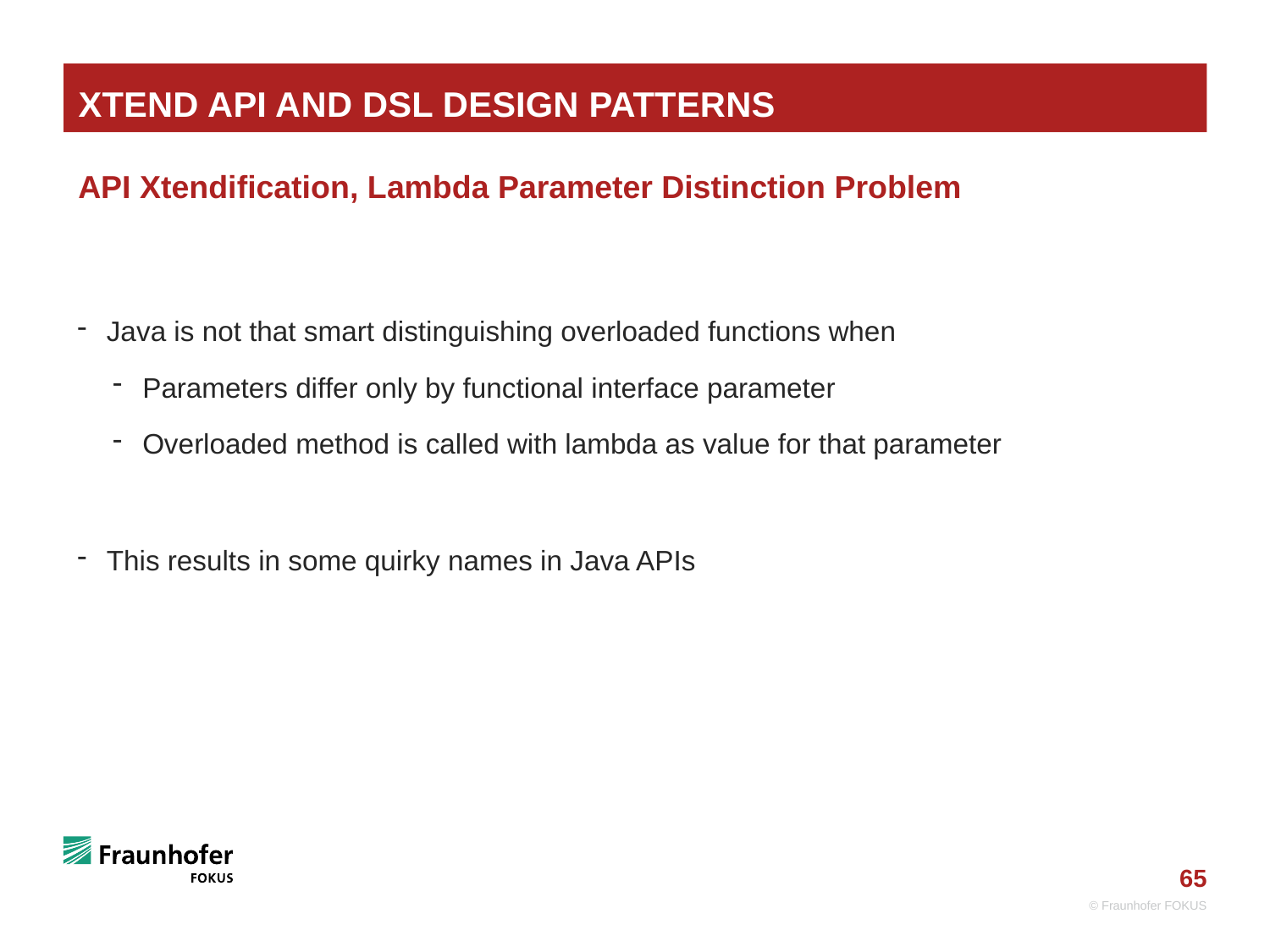

# Xtend API and DSL Design Patterns
API Xtendification, Lambda Parameter Distinction Problem

Java is not that smart distinguishing overloaded functions when
Parameters differ only by functional interface parameter
Overloaded method is called with lambda as value for that parameter

This results in some quirky names in Java APIs

© Fraunhofer FOKUS